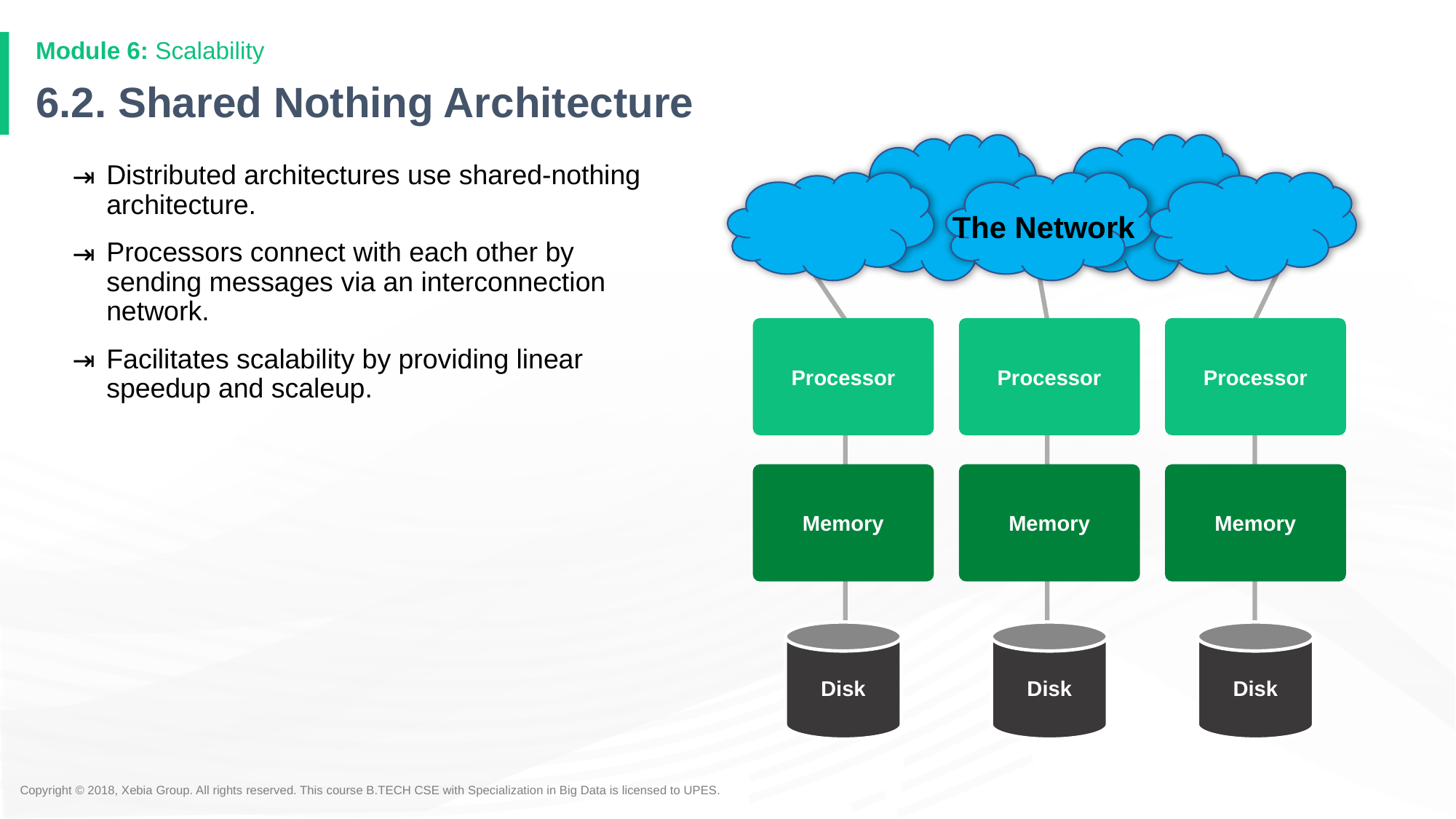

Module 6: Scalability
# 6.2. Shared Nothing Architecture

The Network

Processor
Processor
Processor
Memory
Memory
Memory
Disk
Disk
Disk
Distributed architectures use shared-nothing architecture.
Processors connect with each other by sending messages via an interconnection network.
Facilitates scalability by providing linear speedup and scaleup.